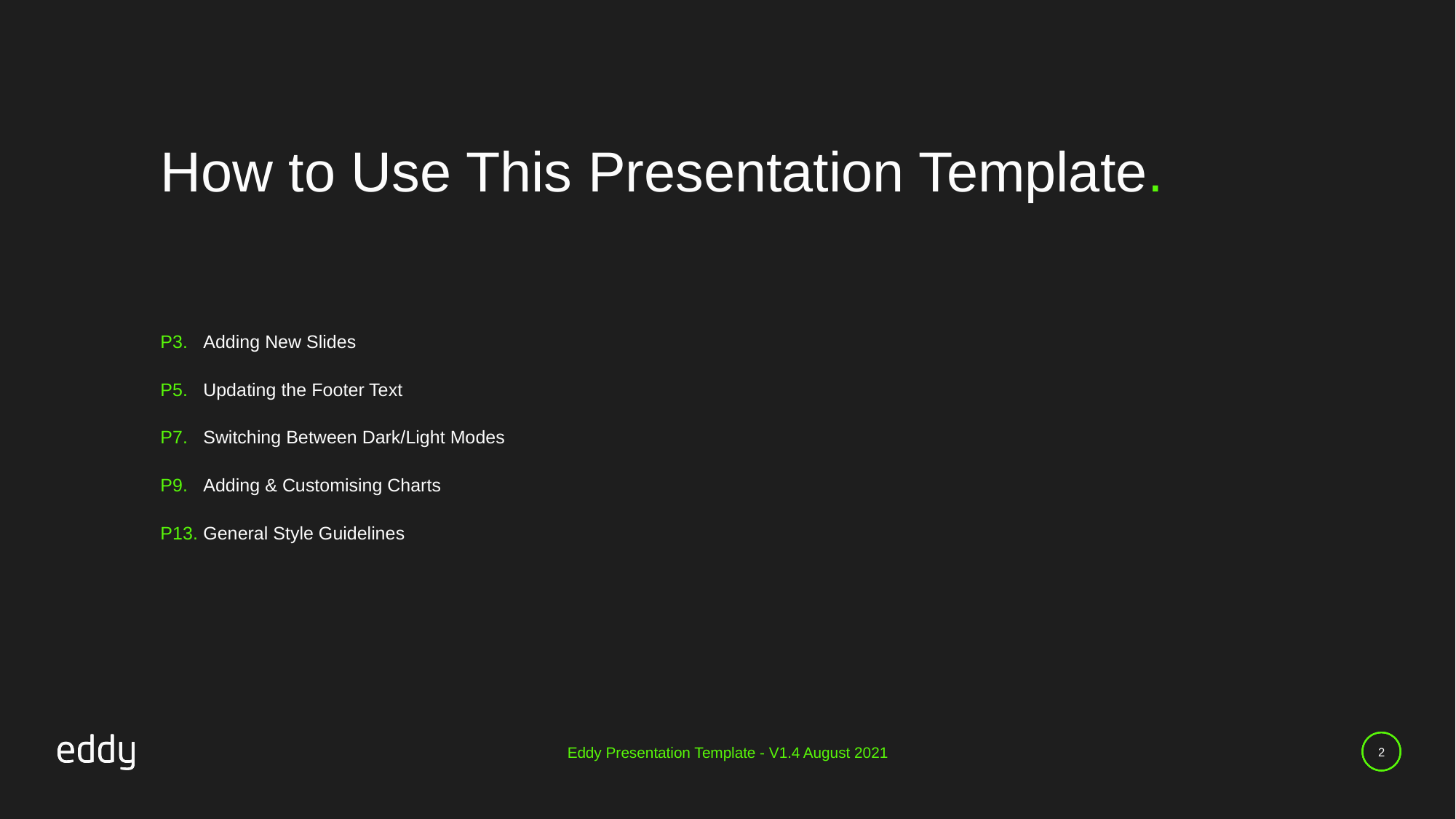

How to Use This Presentation Template.
P3.	Adding New Slides
P5.	Updating the Footer Text
P7.	Switching Between Dark/Light Modes
P9.	Adding & Customising Charts
P13.	General Style Guidelines

Eddy Presentation Template - V1.4 August 2021
2